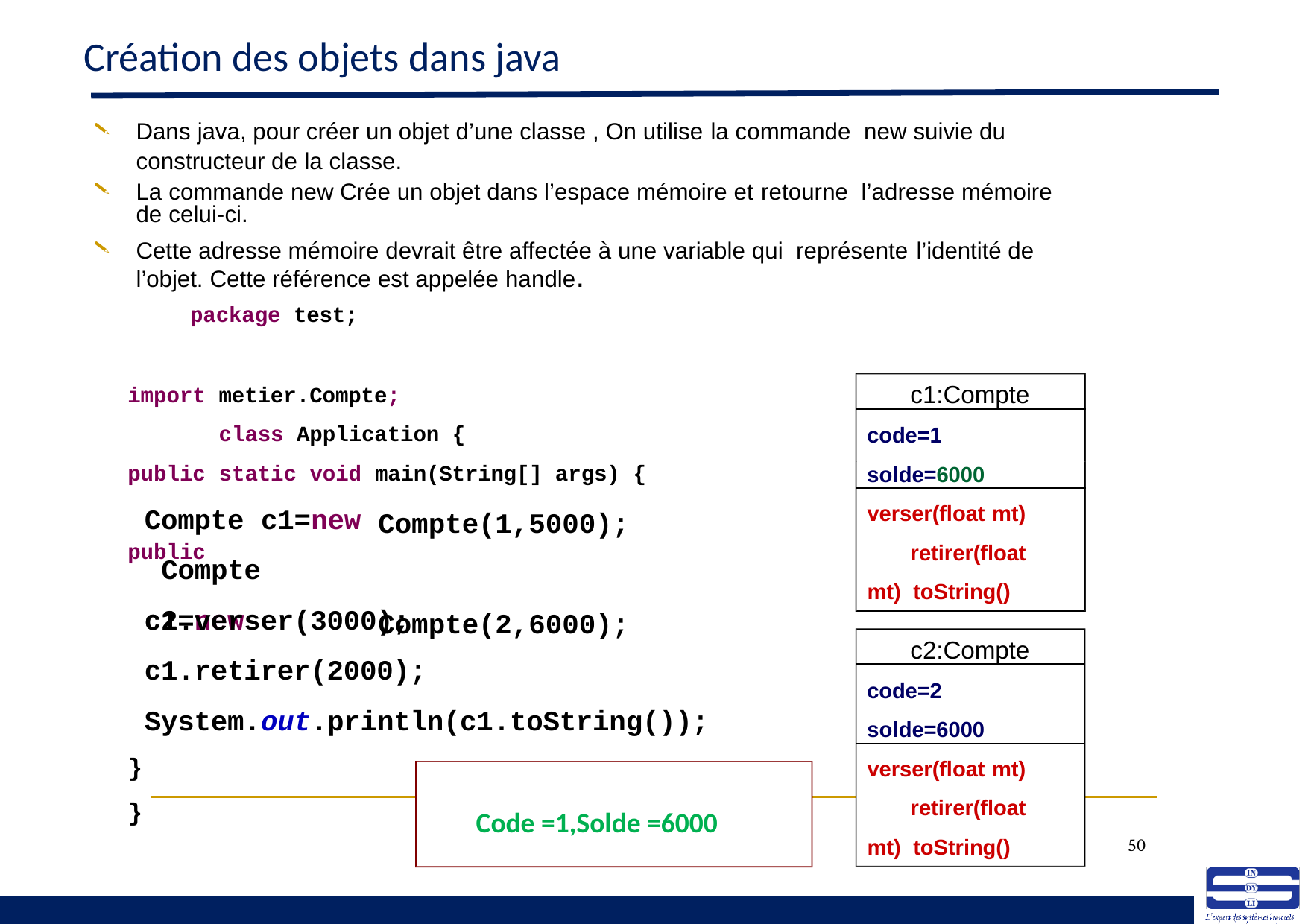

# Création des objets dans java
Dans java, pour créer un objet d’une classe , On utilise la commande  new suivie du constructeur de la classe.
La commande new Crée un objet dans l’espace mémoire et retourne  l’adresse mémoire de celui-ci.
Cette adresse mémoire devrait être affectée à une variable qui  représente l’identité de l’objet. Cette référence est appelée handle.
          package test;
import  public  public
metier.Compte;  class Application {

c1:Compte
Code=1
c1:Compte
Code=1

c1:Compte
code=1  solde=6000

static void
main(String[] args) {
Compte(1,5000);  Compte(2,6000);

Solde=5000
verser(float mt)  retirer(float mt)  toString()
Solde=8000
verser(float mt)  retirer(float mt)  toString()

Compte c1=new  Compte c2=new
verser(float mt)  retirer(float mt)  toString()

c1.verser(3000);  c1.retirer(2000);  System.out.println(c1.toString());

c2:Compte
code=2  solde=6000

verser(float mt)  retirer(float mt)  toString()

}
}

Code =1,Solde =6000
50